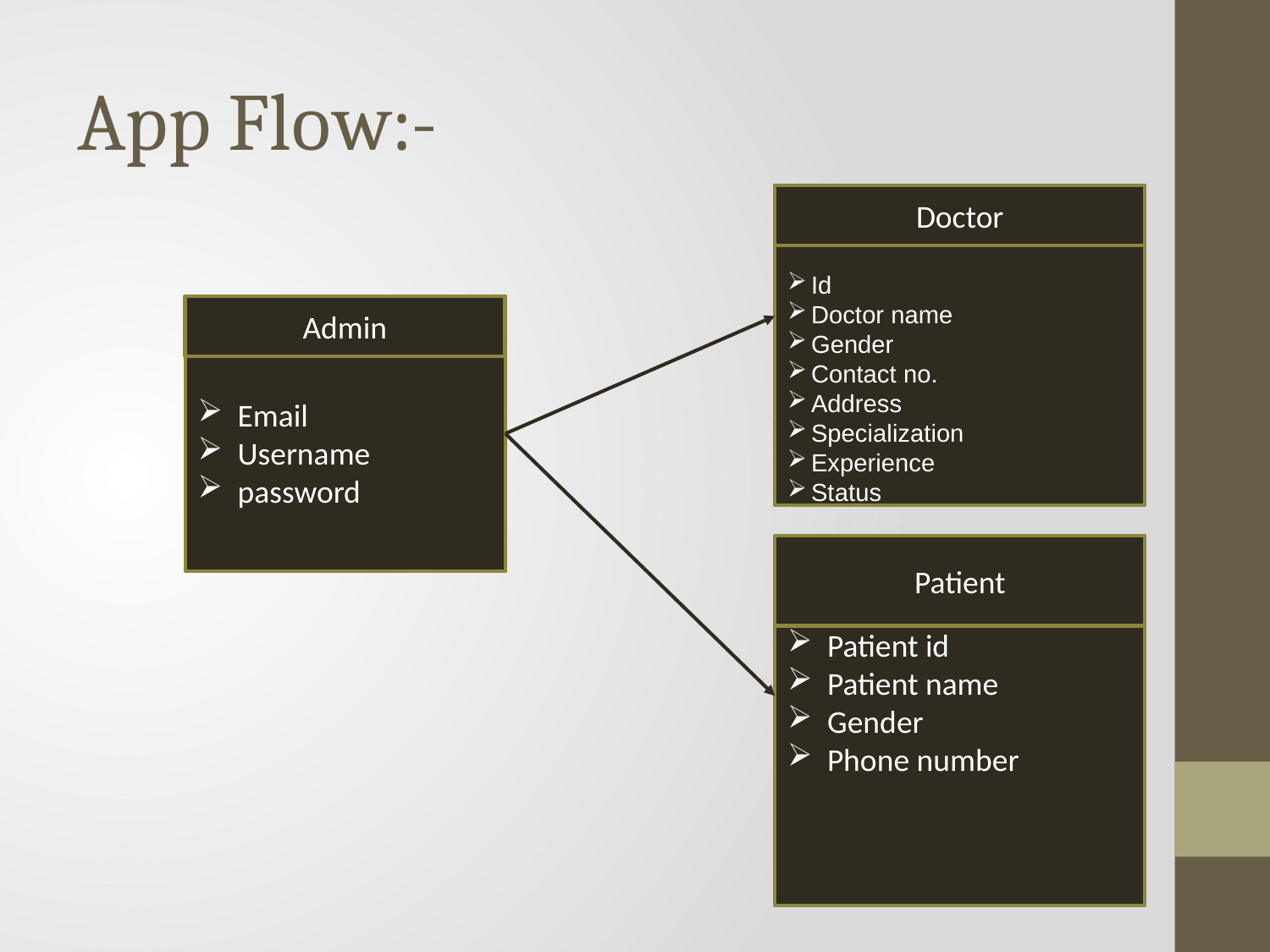

# App Flow:-

Id
Doctor name
Gender
Contact no.
Address
Specialization
Experience
Status

Doctor
Admin

Email
Username
password
Patient id
Patient name
Gender
Phone number

Patient